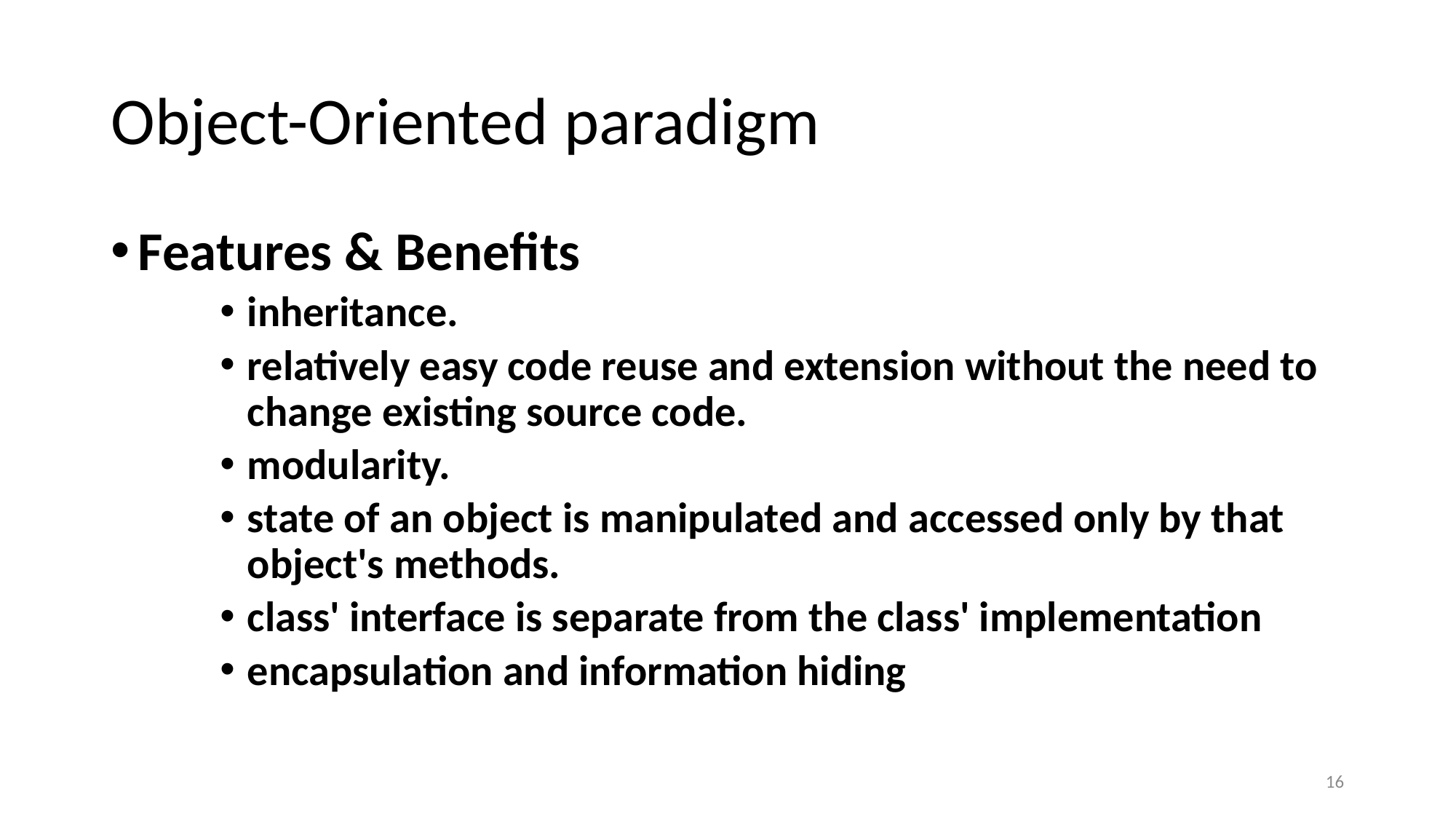

# Object-Oriented paradigm
Features & Benefits
inheritance.
relatively easy code reuse and extension without the need to change existing source code.
modularity.
state of an object is manipulated and accessed only by that object's methods.
class' interface is separate from the class' implementation
encapsulation and information hiding
16